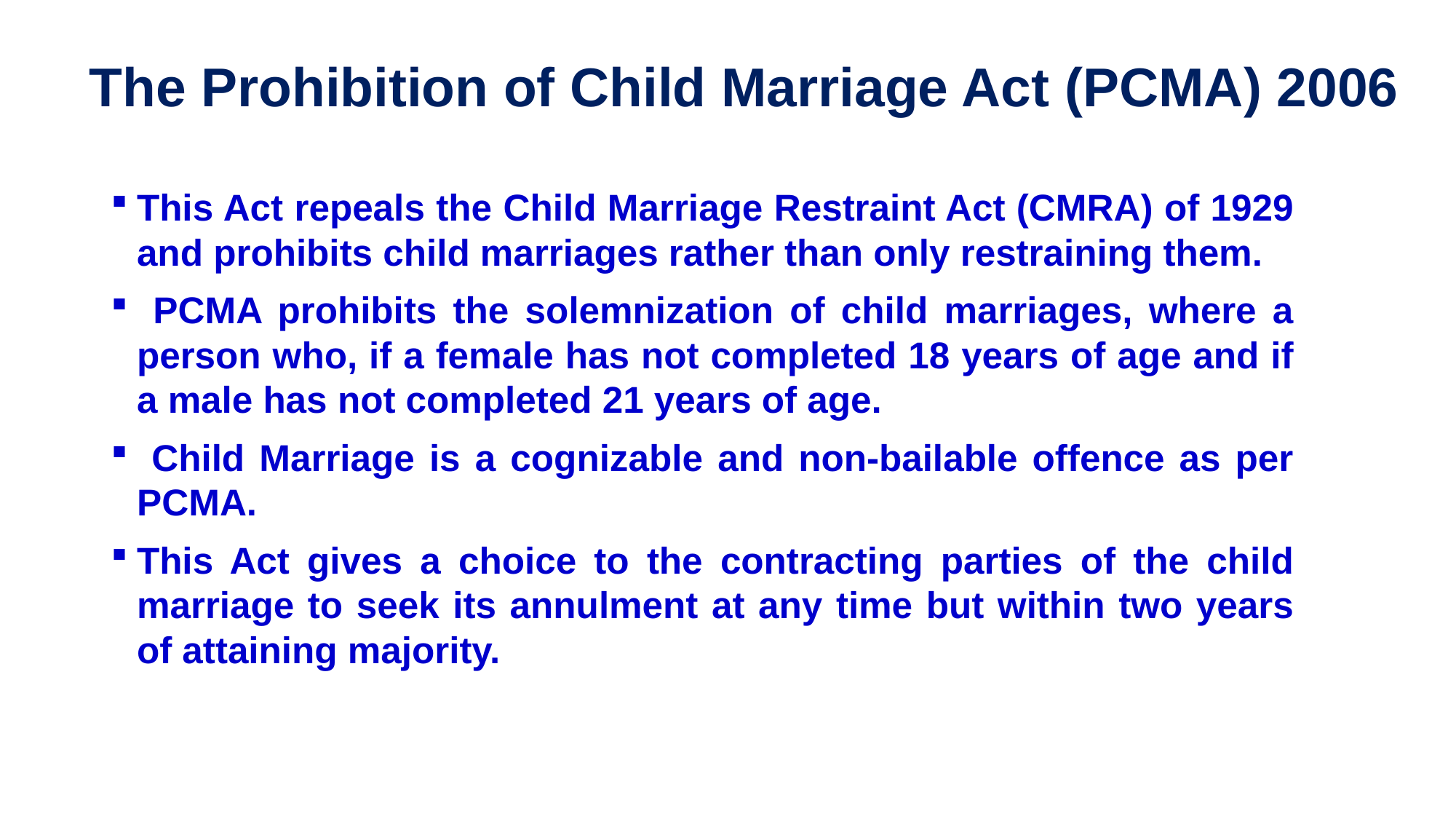

# The Prohibition of Child Marriage Act (PCMA) 2006
This Act repeals the Child Marriage Restraint Act (CMRA) of 1929 and prohibits child marriages rather than only restraining them.
 PCMA prohibits the solemnization of child marriages, where a person who, if a female has not completed 18 years of age and if a male has not completed 21 years of age.
 Child Marriage is a cognizable and non-bailable offence as per PCMA.
This Act gives a choice to the contracting parties of the child marriage to seek its annulment at any time but within two years of attaining majority.